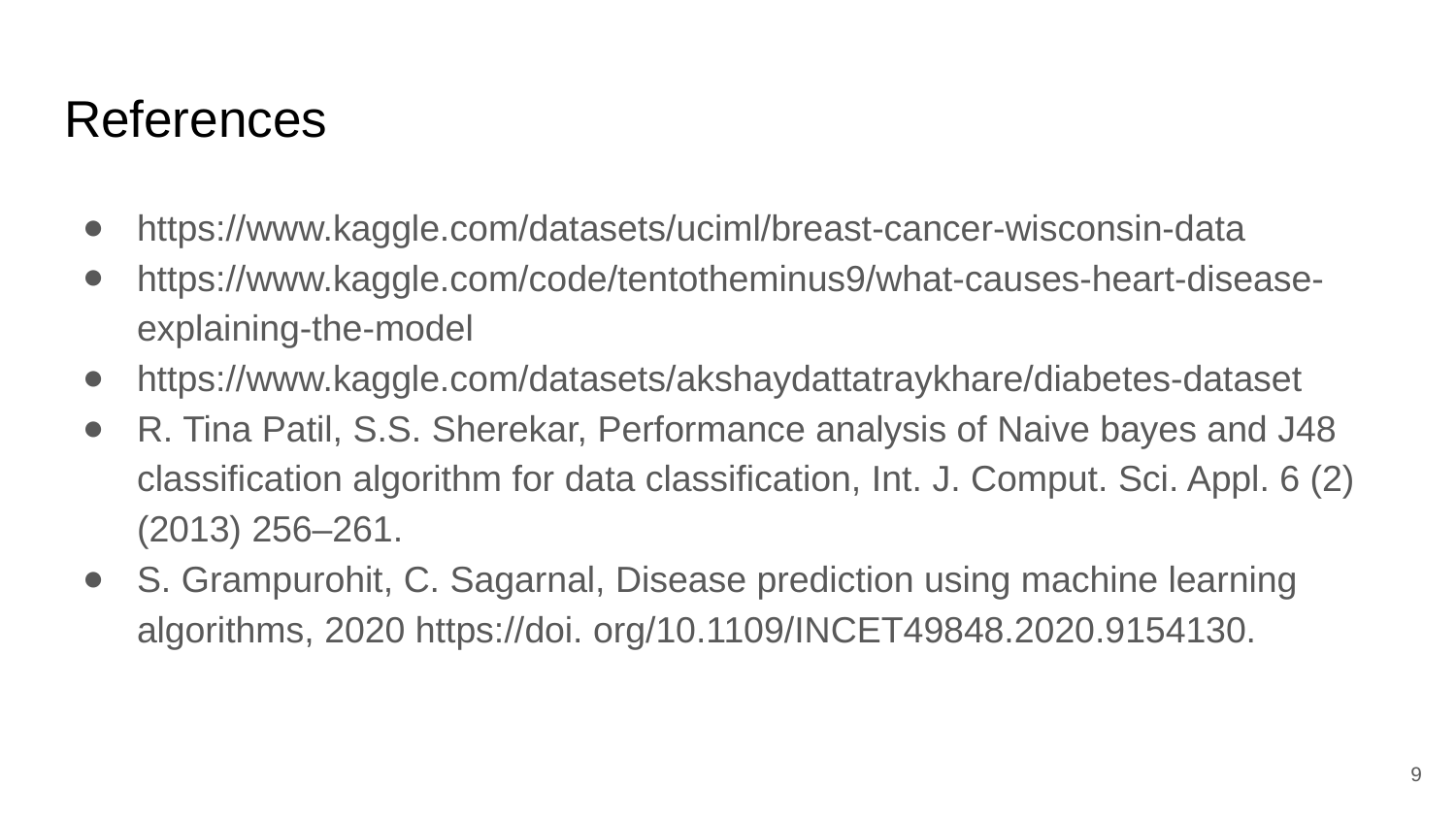

# References
https://www.kaggle.com/datasets/uciml/breast-cancer-wisconsin-data
https://www.kaggle.com/code/tentotheminus9/what-causes-heart-disease-explaining-the-model
https://www.kaggle.com/datasets/akshaydattatraykhare/diabetes-dataset
R. Tina Patil, S.S. Sherekar, Performance analysis of Naive bayes and J48 classification algorithm for data classification, Int. J. Comput. Sci. Appl. 6 (2) (2013) 256–261.
S. Grampurohit, C. Sagarnal, Disease prediction using machine learning algorithms, 2020 https://doi. org/10.1109/INCET49848.2020.9154130.
9